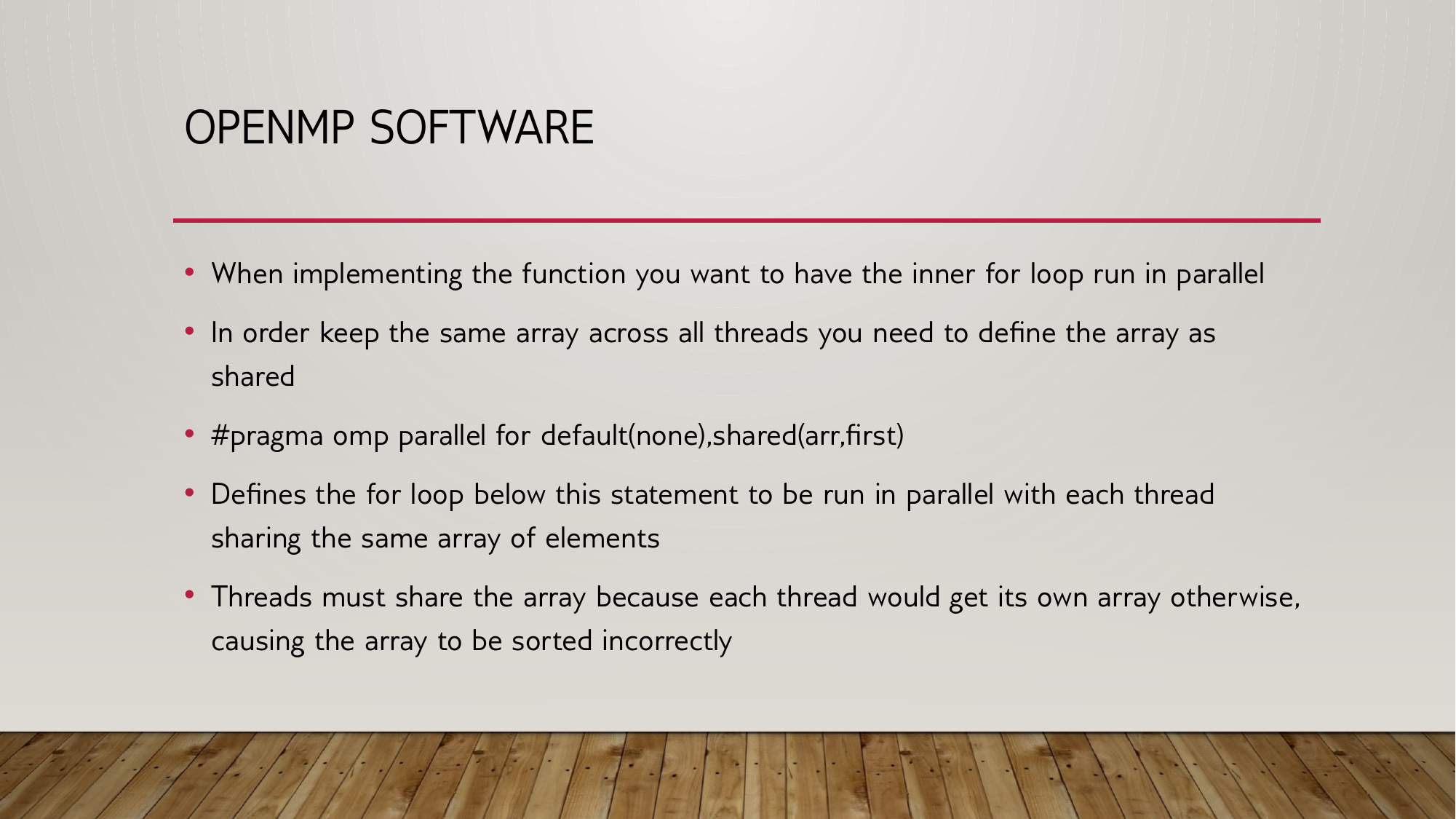

# Openmp Software
When implementing the function you want to have the inner for loop run in parallel
In order keep the same array across all threads you need to define the array as shared
#pragma omp parallel for default(none),shared(arr,first)
Defines the for loop below this statement to be run in parallel with each thread sharing the same array of elements
Threads must share the array because each thread would get its own array otherwise, causing the array to be sorted incorrectly